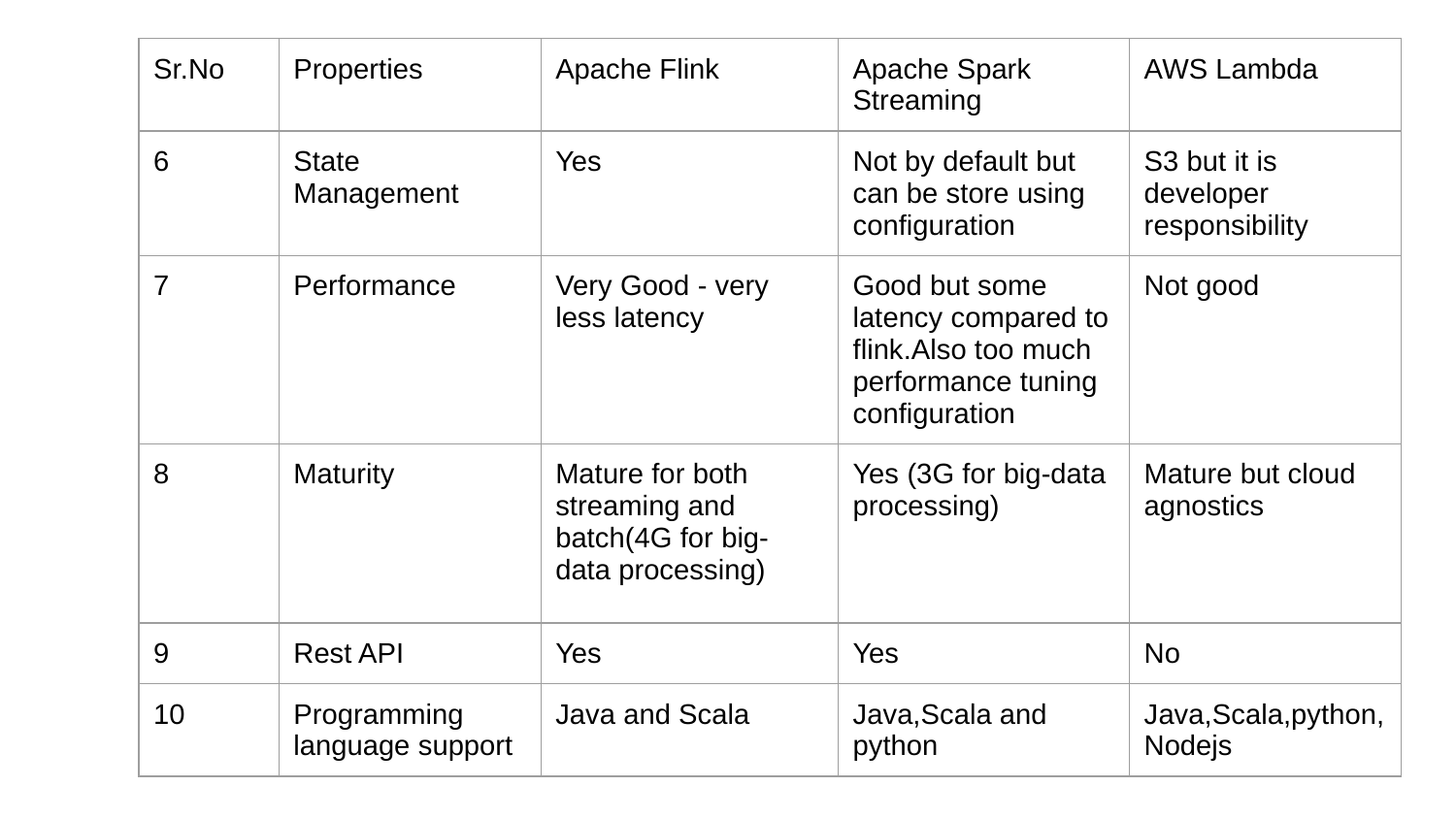

| Sr.No | Properties | Apache Flink | Apache Spark Streaming | AWS Lambda |
| --- | --- | --- | --- | --- |
| 6 | State Management | Yes | Not by default but can be store using configuration | S3 but it is developer responsibility |
| 7 | Performance | Very Good - very less latency | Good but some latency compared to flink.Also too much performance tuning configuration | Not good |
| 8 | Maturity | Mature for both streaming and batch(4G for big-data processing) | Yes (3G for big-data processing) | Mature but cloud agnostics |
| 9 | Rest API | Yes | Yes | No |
| 10 | Programming language support | Java and Scala | Java,Scala and python | Java,Scala,python,Nodejs |